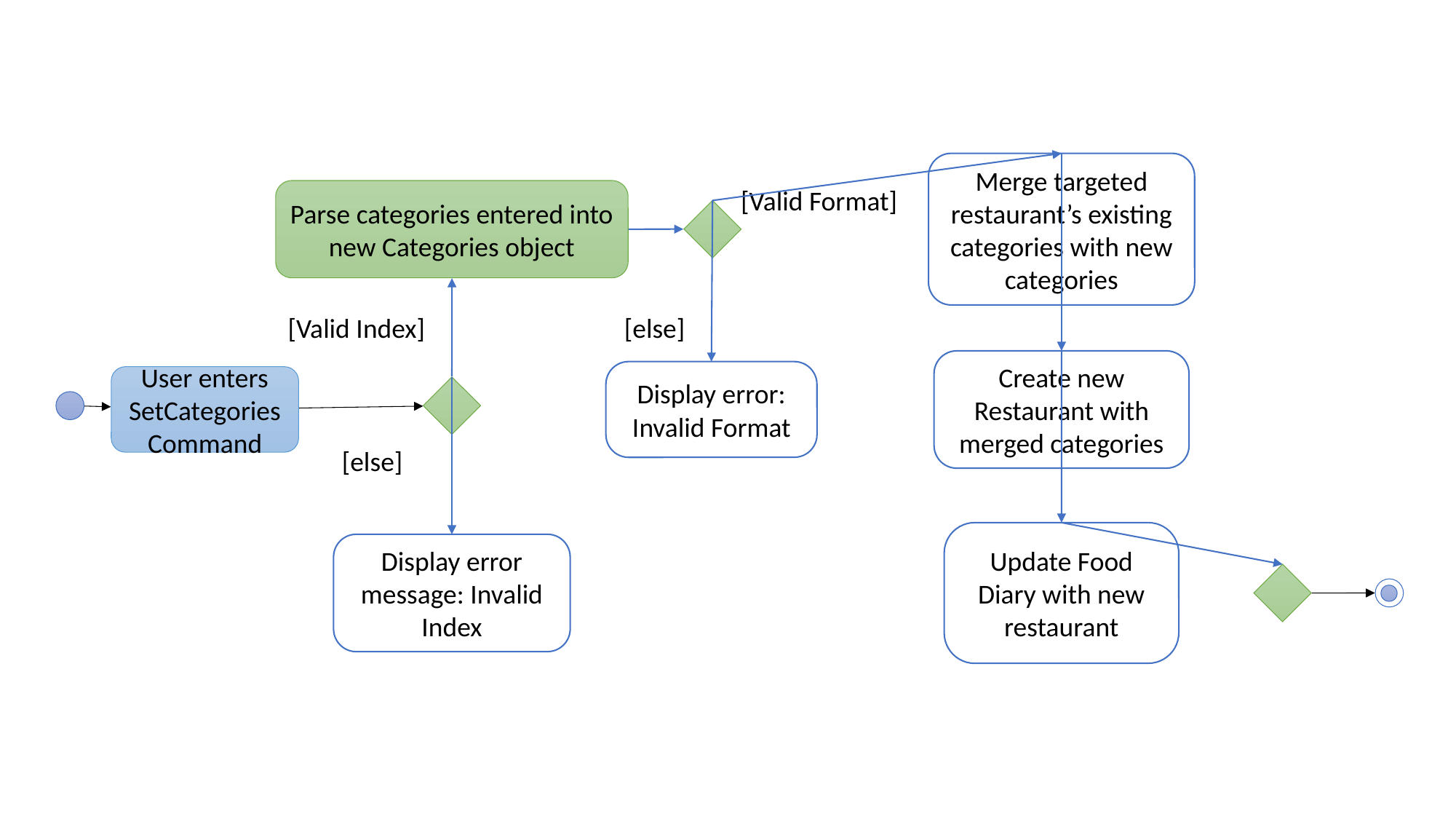

Merge targeted restaurant’s existing categories with new categories
[Valid Format]

Parse categories entered into new Categories object

[Valid Index]
[else]
Create new Restaurant with merged categories
User enters SetCategories Command

Display error: Invalid Format

[else]
Update Food Diary with new restaurant
Display error message: Invalid Index